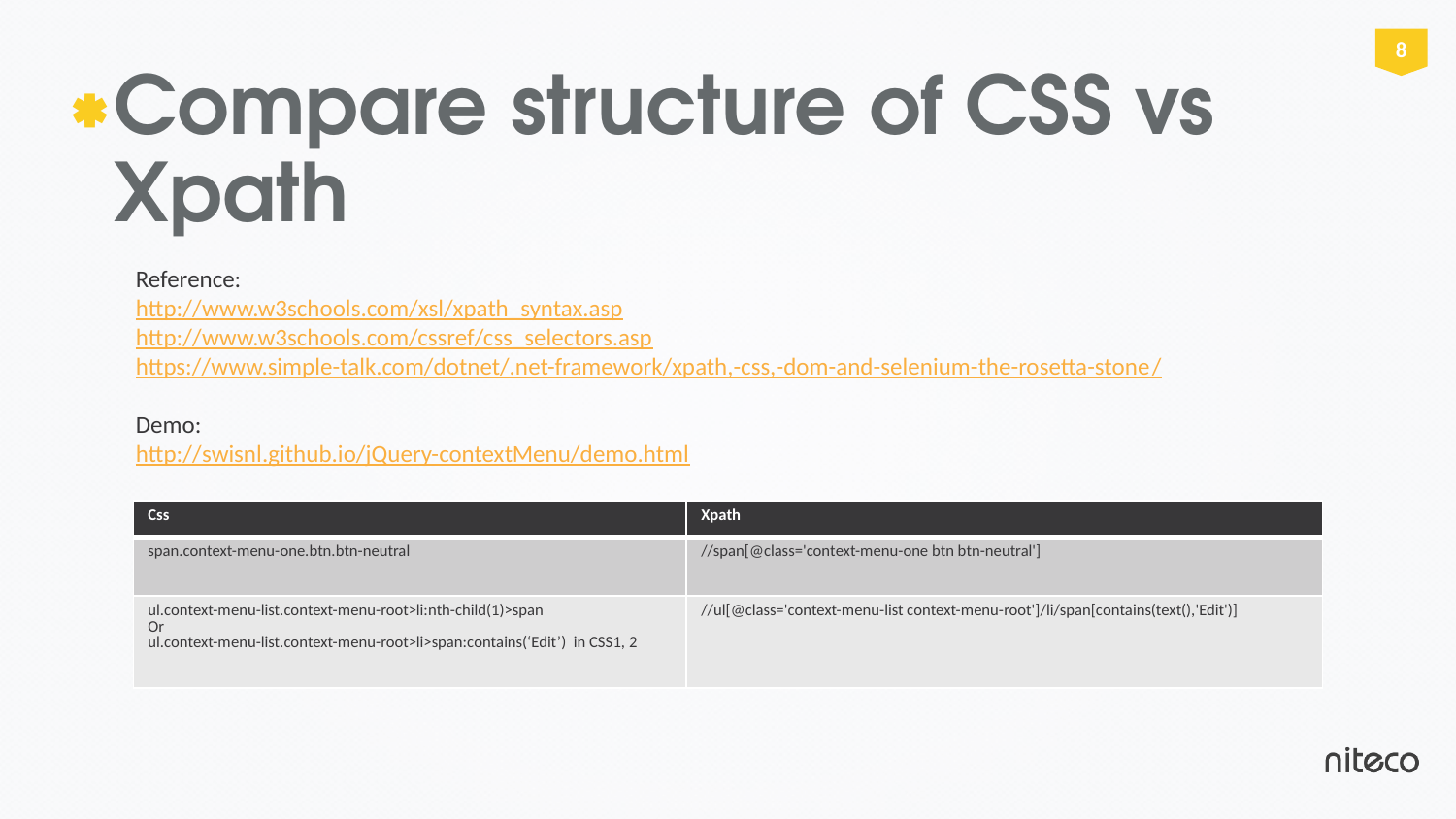

# Compare structure of CSS vs Xpath
Reference:
http://www.w3schools.com/xsl/xpath_syntax.asp
http://www.w3schools.com/cssref/css_selectors.asp
https://www.simple-talk.com/dotnet/.net-framework/xpath,-css,-dom-and-selenium-the-rosetta-stone/

Demo:
http://swisnl.github.io/jQuery-contextMenu/demo.html

| Css | Xpath |
| --- | --- |
| span.context-menu-one.btn.btn-neutral | //span[@class='context-menu-one btn btn-neutral'] |
| ul.context-menu-list.context-menu-root>li:nth-child(1)>span Or ul.context-menu-list.context-menu-root>li>span:contains(‘Edit’) in CSS1, 2 | //ul[@class='context-menu-list context-menu-root']/li/span[contains(text(),'Edit')] |